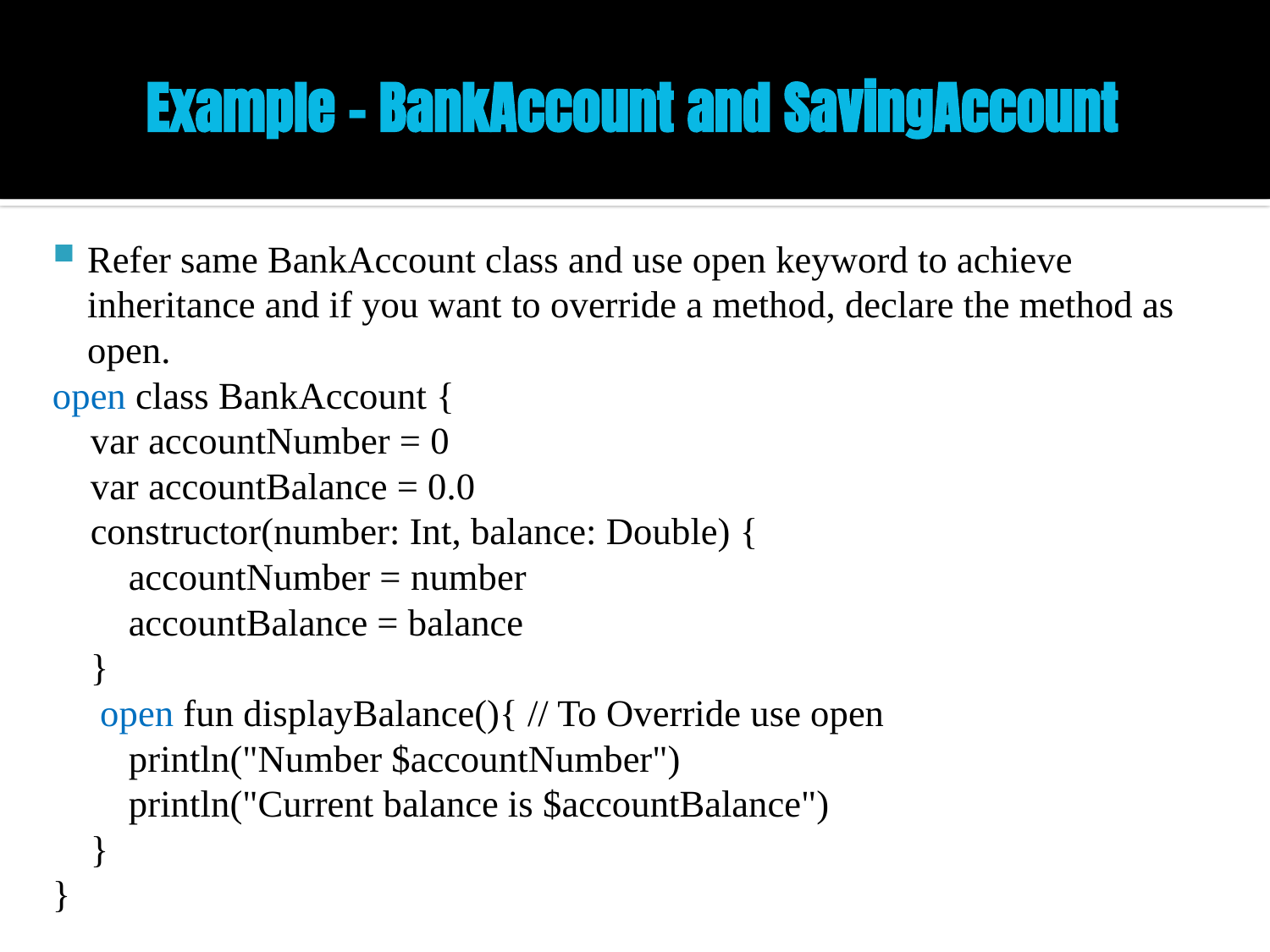

# Example – BankAccount and SavingAccount
Refer same BankAccount class and use open keyword to achieve inheritance and if you want to override a method, declare the method as open.
open class BankAccount {
    var accountNumber = 0
    var accountBalance = 0.0
    constructor(number: Int, balance: Double) {
        accountNumber = number
        accountBalance = balance
    }
     open fun displayBalance(){ // To Override use open
        println("Number $accountNumber")
        println("Current balance is $accountBalance")
    }
}